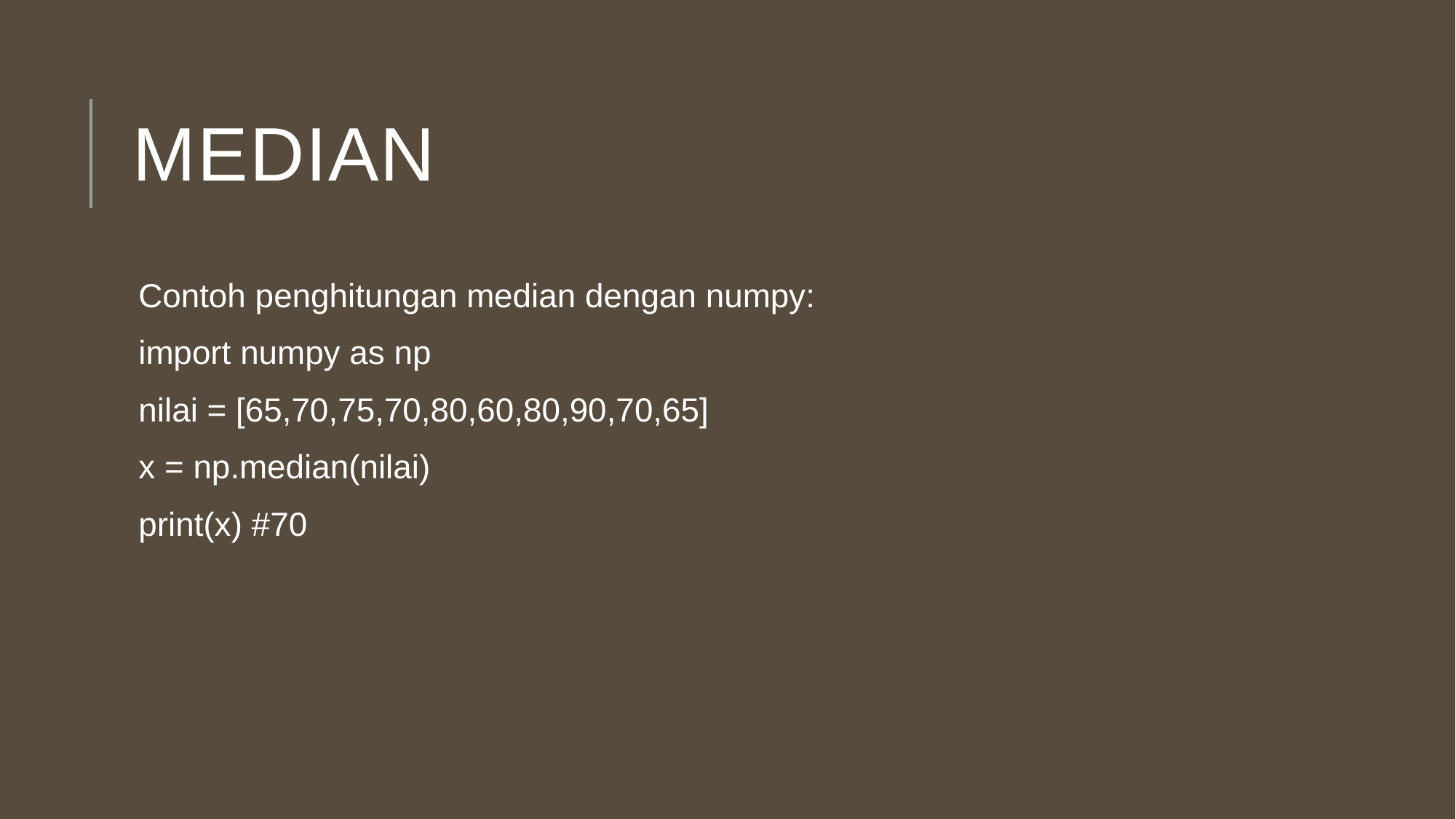

# median
Contoh penghitungan median dengan numpy:
import numpy as np
nilai = [65,70,75,70,80,60,80,90,70,65]
x = np.median(nilai)
print(x) #70